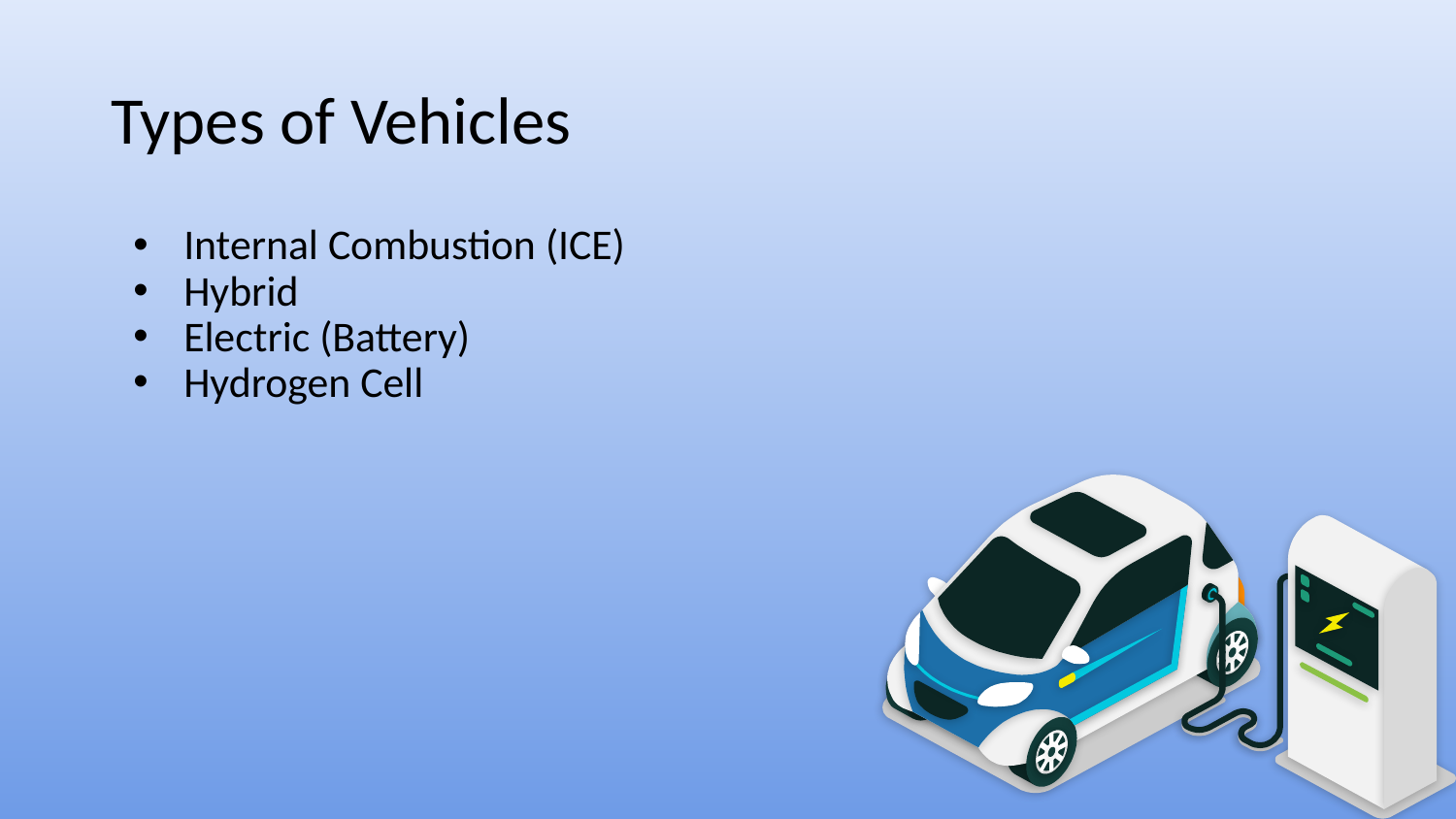

# Types of Vehicles
Internal Combustion (ICE)
Hybrid
Electric (Battery)
Hydrogen Cell